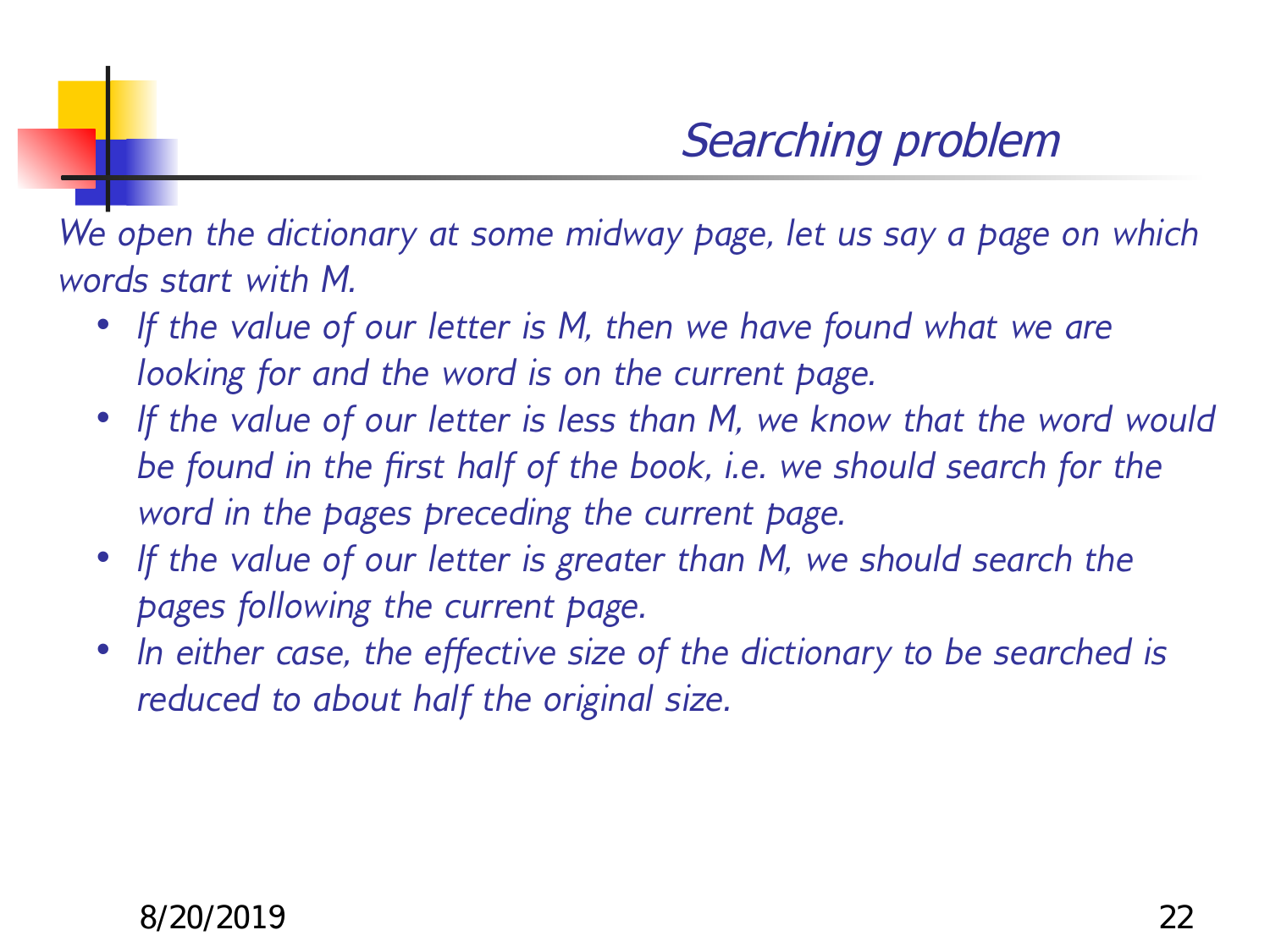

# Searching problem
We open the dictionary at some midway page, let us say a page on which words start with M.
If the value of our letter is M, then we have found what we are looking for and the word is on the current page.
If the value of our letter is less than M, we know that the word would be found in the first half of the book, i.e. we should search for the word in the pages preceding the current page.
If the value of our letter is greater than M, we should search the pages following the current page.
In either case, the effective size of the dictionary to be searched is reduced to about half the original size.

8/20/2019
22